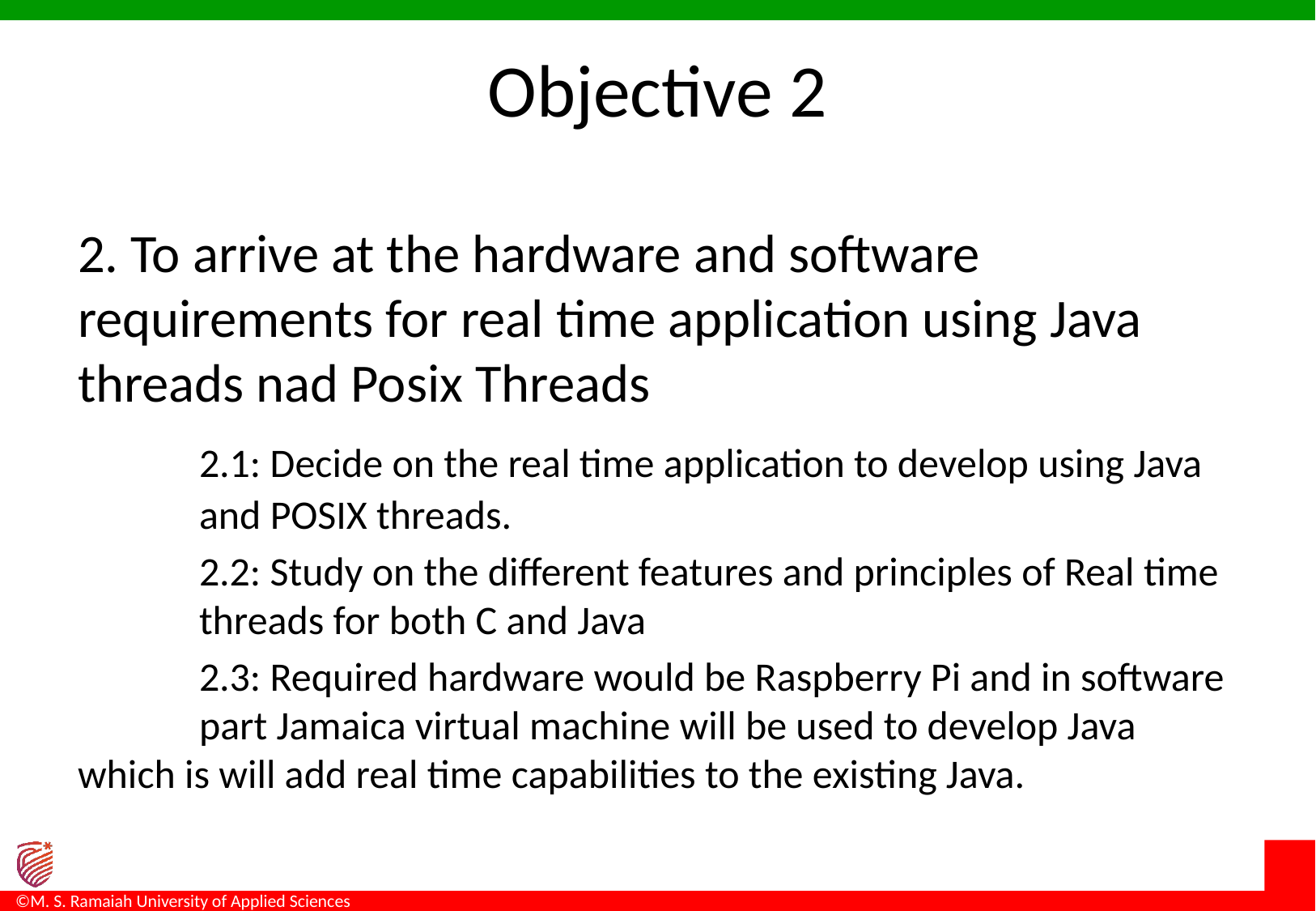

# Objective 2
2. To arrive at the hardware and software requirements for real time application using Java threads nad Posix Threads
	2.1: Decide on the real time application to develop using Java 	and POSIX threads.
	2.2: Study on the different features and principles of Real time 	threads for both C and Java
	2.3: Required hardware would be Raspberry Pi and in software 	part Jamaica virtual machine will be used to develop Java 	which is will add real time capabilities to the existing Java.